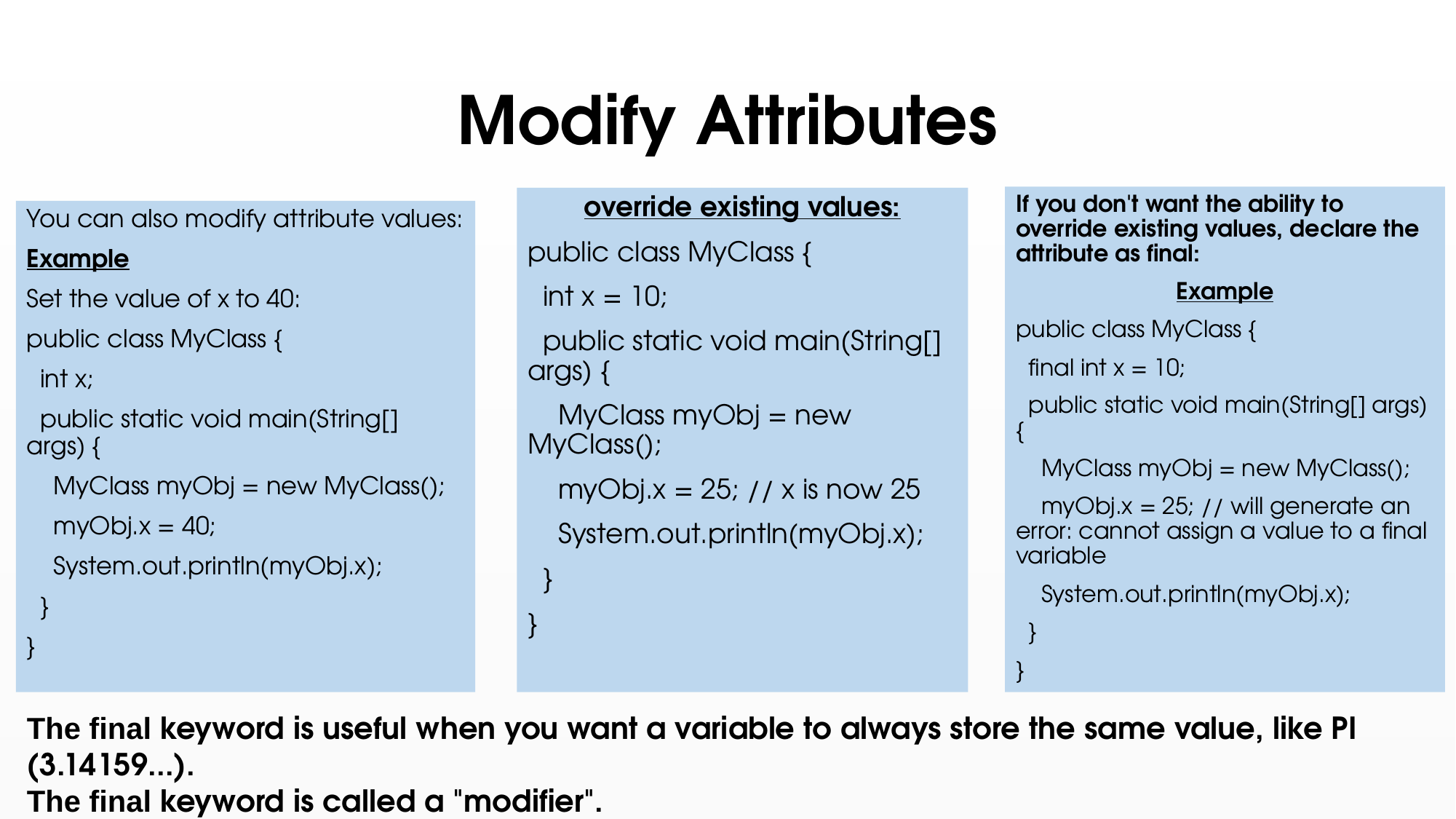

# Modify Attributes
If you don't want the ability to override existing values, declare the attribute as final:
Example
public class MyClass {
  final int x = 10;
  public static void main(String[] args) {
    MyClass myObj = new MyClass();
    myObj.x = 25; // will generate an error: cannot assign a value to a final variable
    System.out.println(myObj.x);
  }
}
override existing values:
public class MyClass {
  int x = 10;
  public static void main(String[] args) {
    MyClass myObj = new MyClass();
    myObj.x = 25; // x is now 25
    System.out.println(myObj.x);
  }
}
You can also modify attribute values:
Example
Set the value of x to 40:
public class MyClass {
  int x;
  public static void main(String[] args) {
    MyClass myObj = new MyClass();
    myObj.x = 40;
    System.out.println(myObj.x);
  }
}
The final keyword is useful when you want a variable to always store the same value, like PI (3.14159...).
The final keyword is called a "modifier".